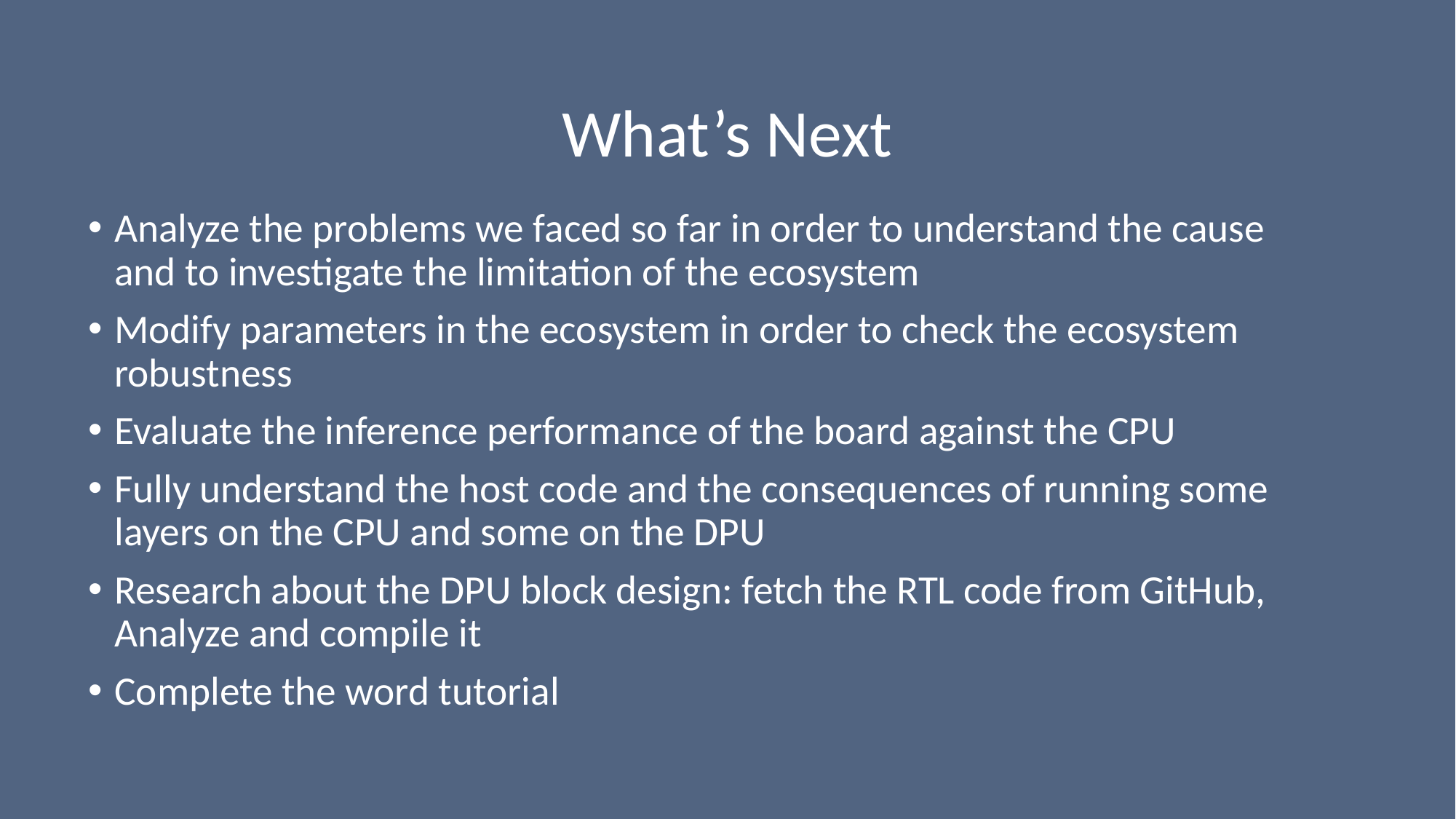

# What’s Next
Analyze the problems we faced so far in order to understand the cause and to investigate the limitation of the ecosystem
Modify parameters in the ecosystem in order to check the ecosystem robustness
Evaluate the inference performance of the board against the CPU
Fully understand the host code and the consequences of running some layers on the CPU and some on the DPU
Research about the DPU block design: fetch the RTL code from GitHub, Analyze and compile it
Complete the word tutorial